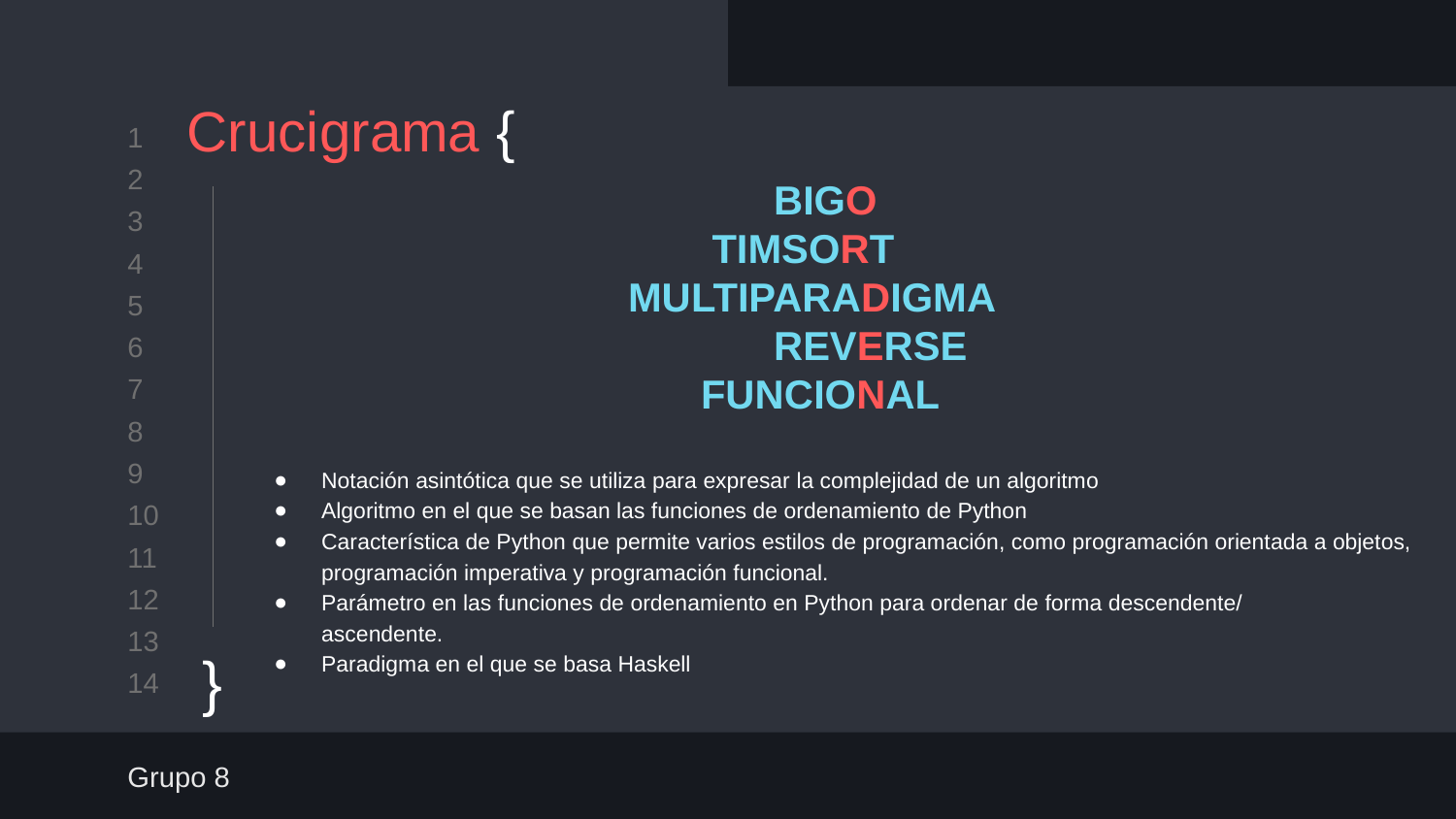

# Crucigrama {
BIGO
 TIMSORT
MULTIPARADIGMA
REVERSE
FUNCIONAL
}
Notación asintótica que se utiliza para expresar la complejidad de un algoritmo
Algoritmo en el que se basan las funciones de ordenamiento de Python
Característica de Python que permite varios estilos de programación, como programación orientada a objetos, programación imperativa y programación funcional.
Parámetro en las funciones de ordenamiento en Python para ordenar de forma descendente/	ascendente.
Paradigma en el que se basa Haskell
Grupo 8